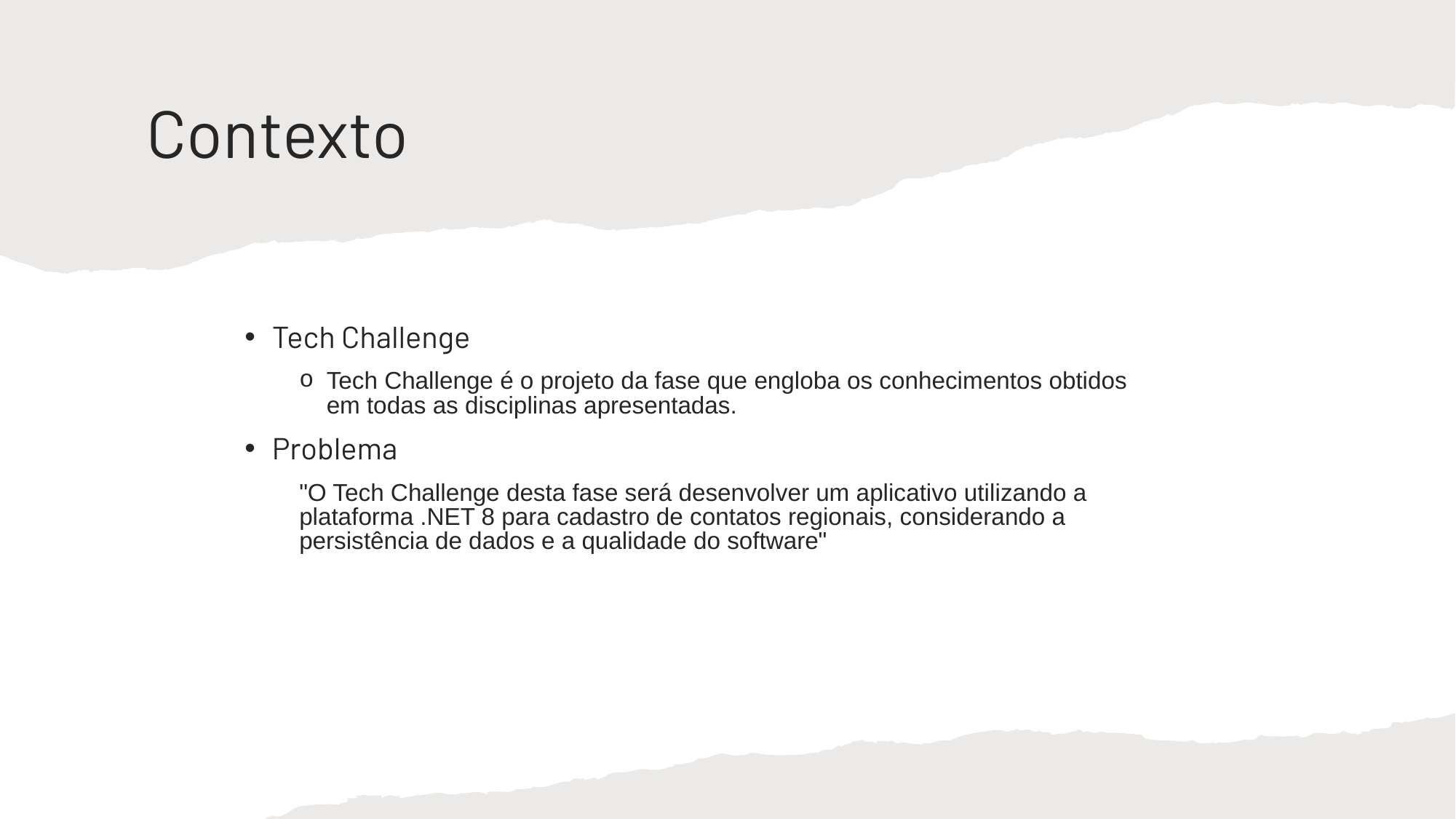

# Contexto
Tech Challenge
Tech Challenge é o projeto da fase que engloba os conhecimentos obtidos em todas as disciplinas apresentadas.
Problema
"O Tech Challenge desta fase será desenvolver um aplicativo utilizando a plataforma .NET 8 para cadastro de contatos regionais, considerando a persistência de dados e a qualidade do software"